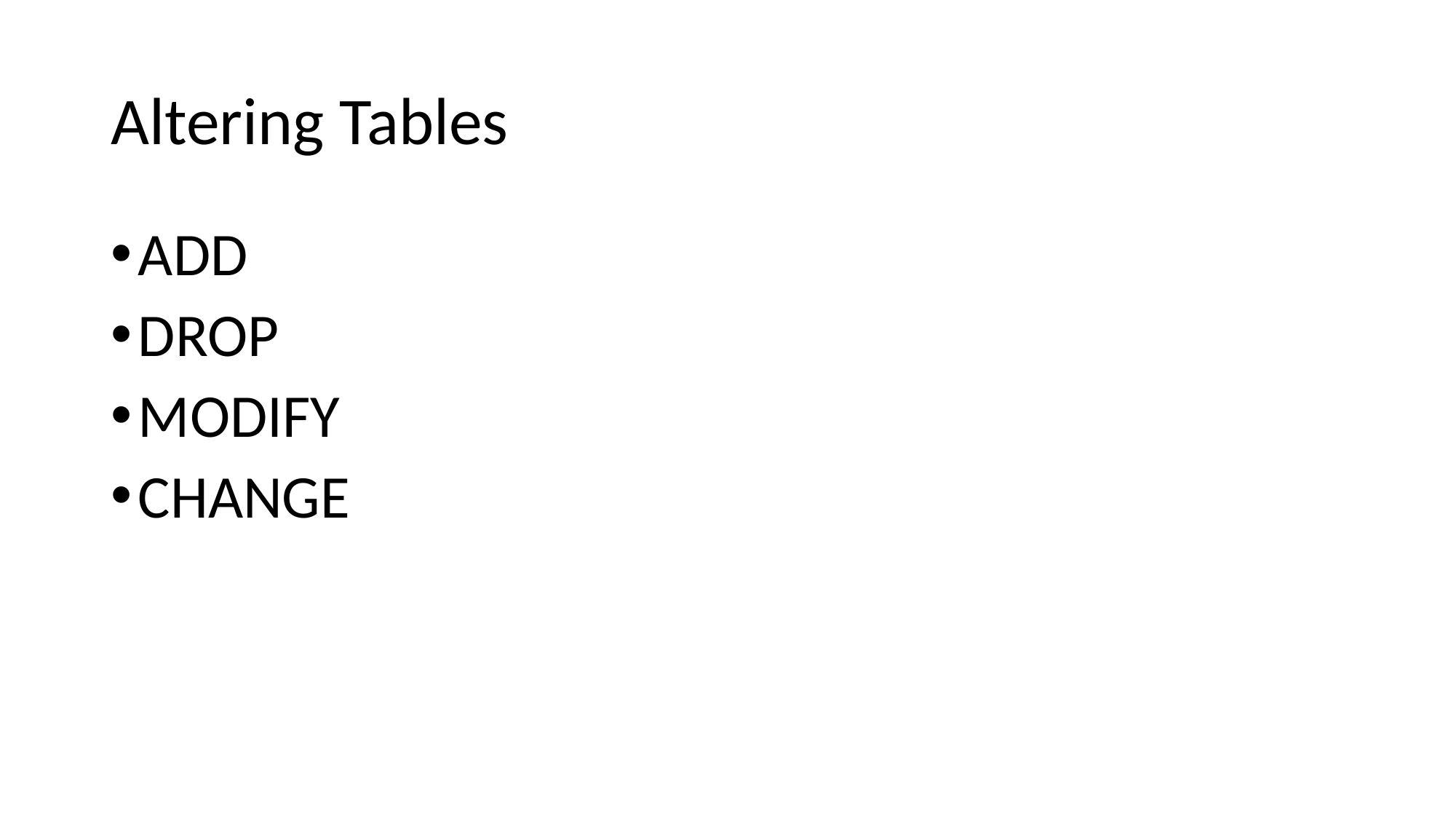

# Altering Tables
ADD
DROP
MODIFY
CHANGE